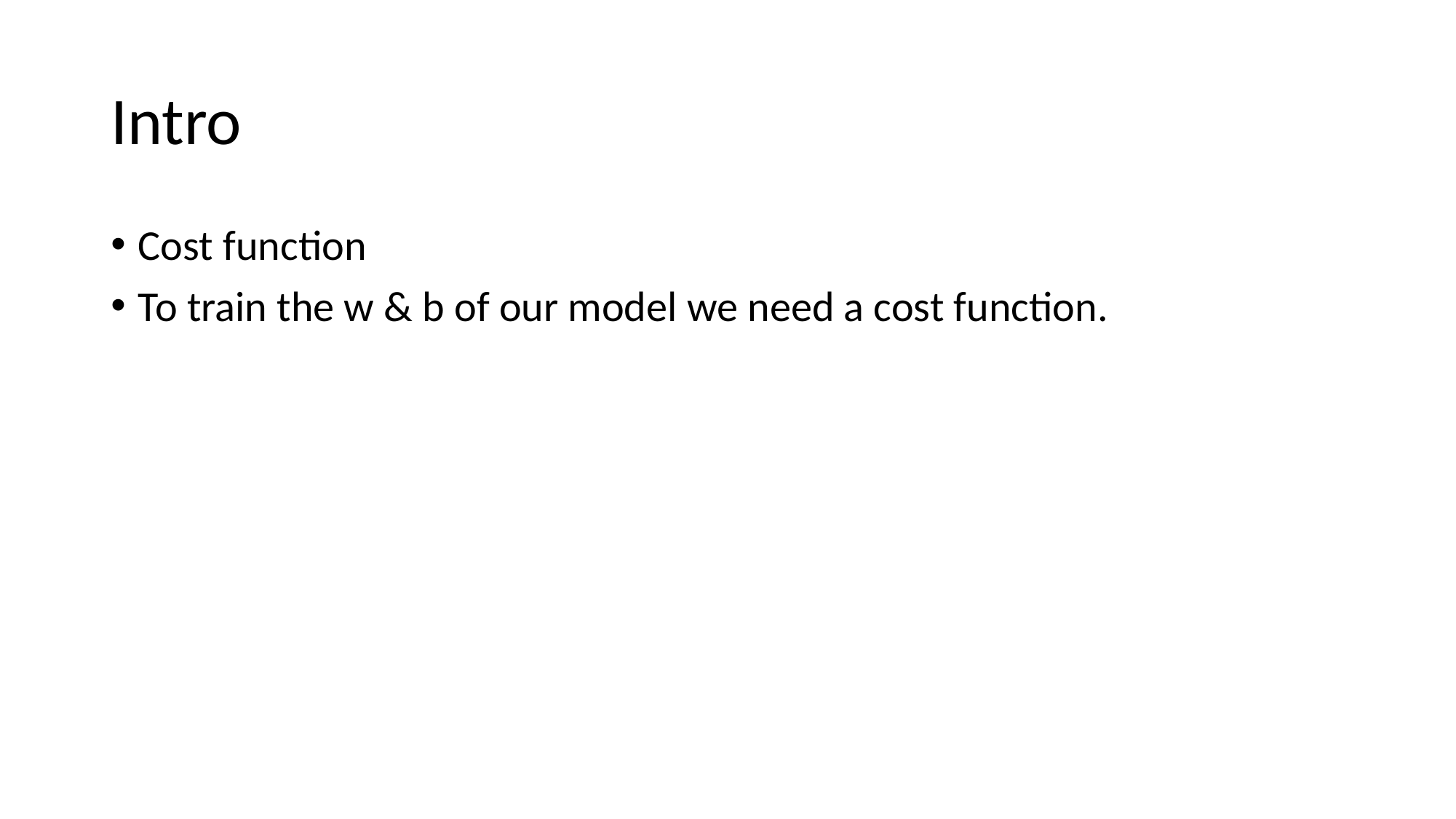

# Intro
Cost function
To train the w & b of our model we need a cost function.